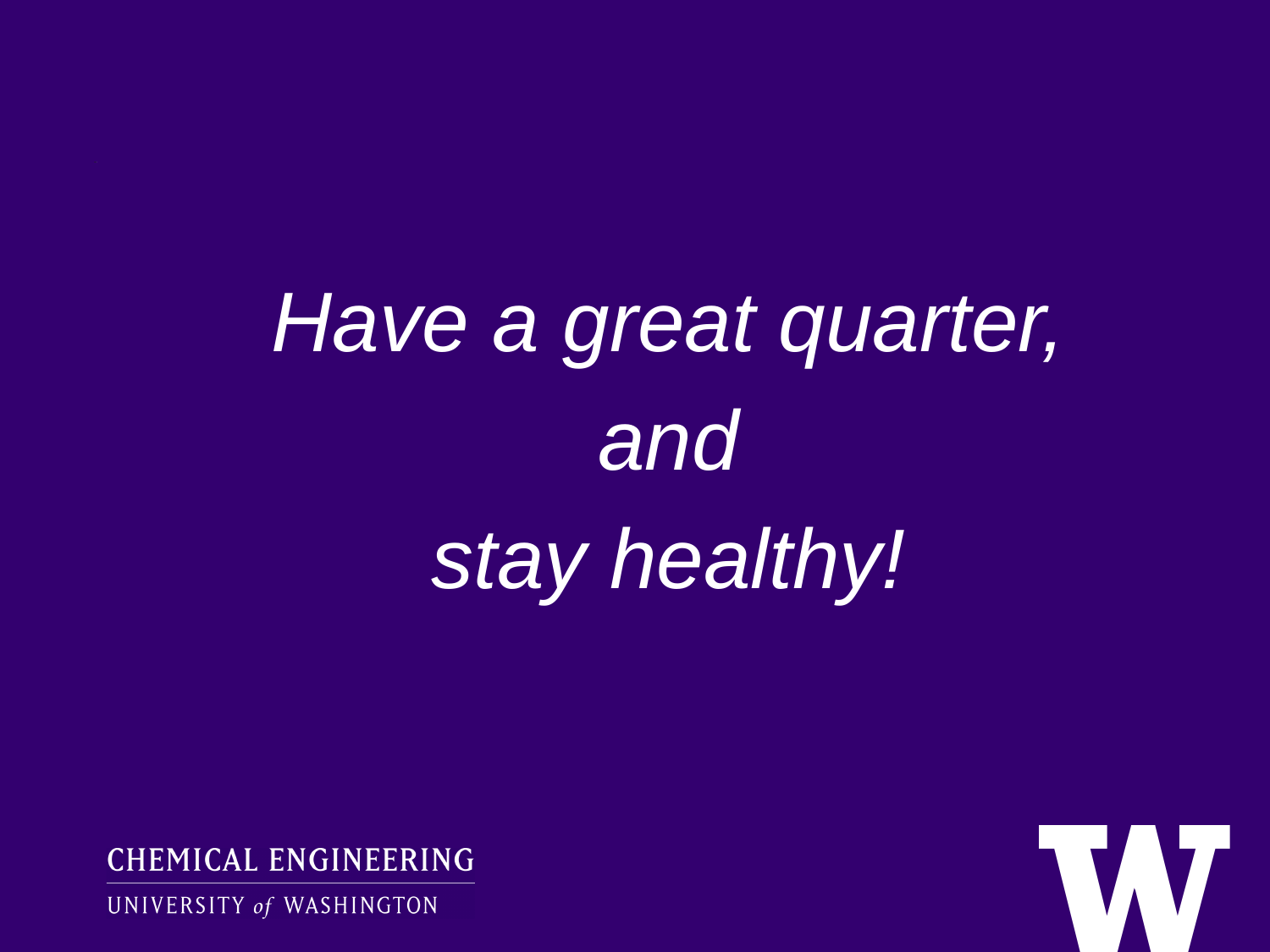

Have a great quarter,
and
stay healthy!